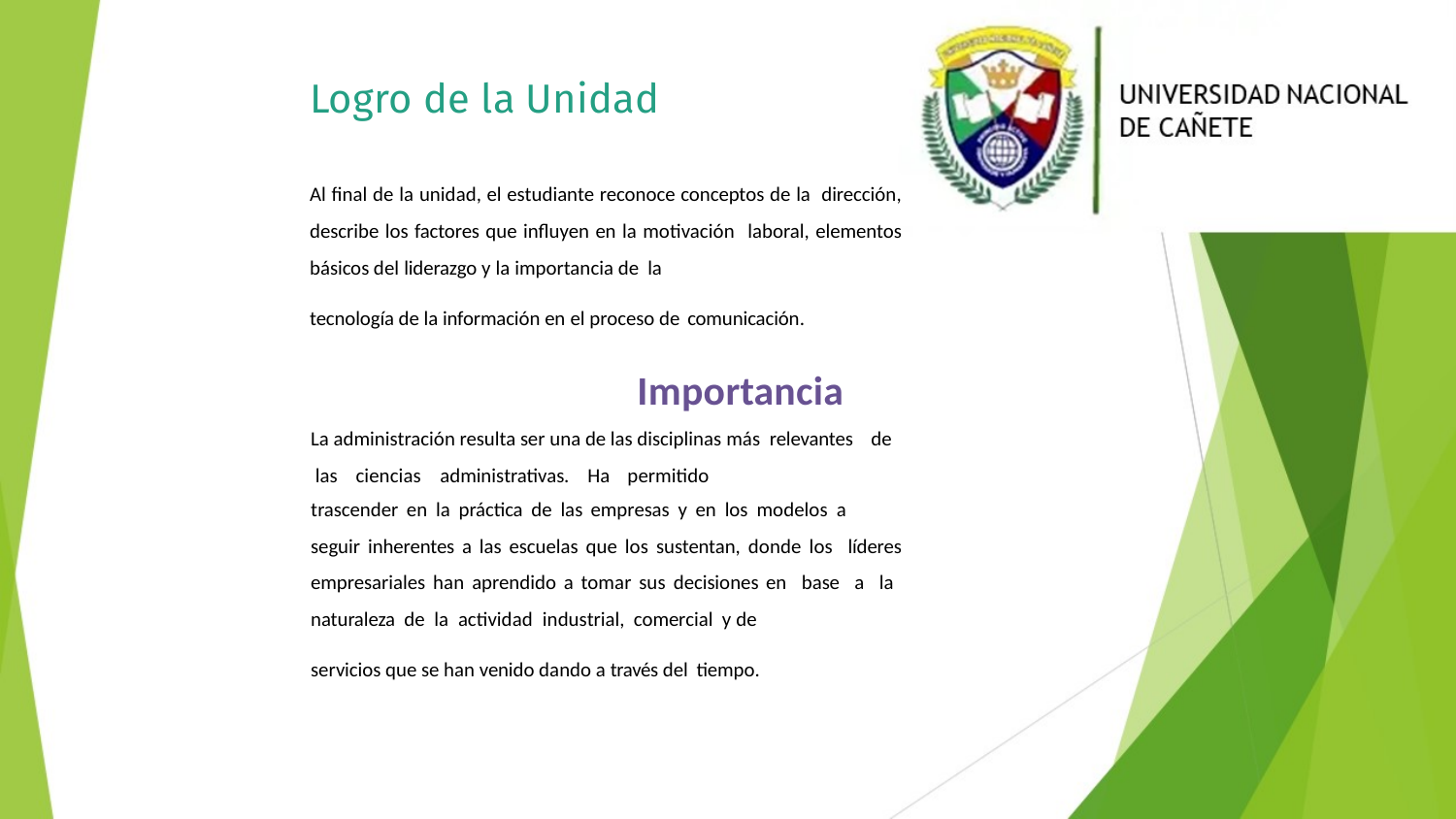

# Logro de la Unidad
Al final de la unidad, el estudiante reconoce conceptos de la  dirección, describe los factores que influyen en la motivación  laboral, elementos básicos del liderazgo y la importancia de la

tecnología de la información en el proceso de comunicación.

Importancia
La administración resulta ser una de las disciplinas más  relevantes    de    las    ciencias    administrativas.    Ha   permitido
trascender en la práctica de las empresas y en los modelos a
seguir inherentes a las escuelas que los sustentan, donde los  líderes empresariales han aprendido a tomar sus decisiones en  base  a  la  naturaleza  de  la  actividad  industrial,  comercial  y de

servicios que se han venido dando a través del tiempo.